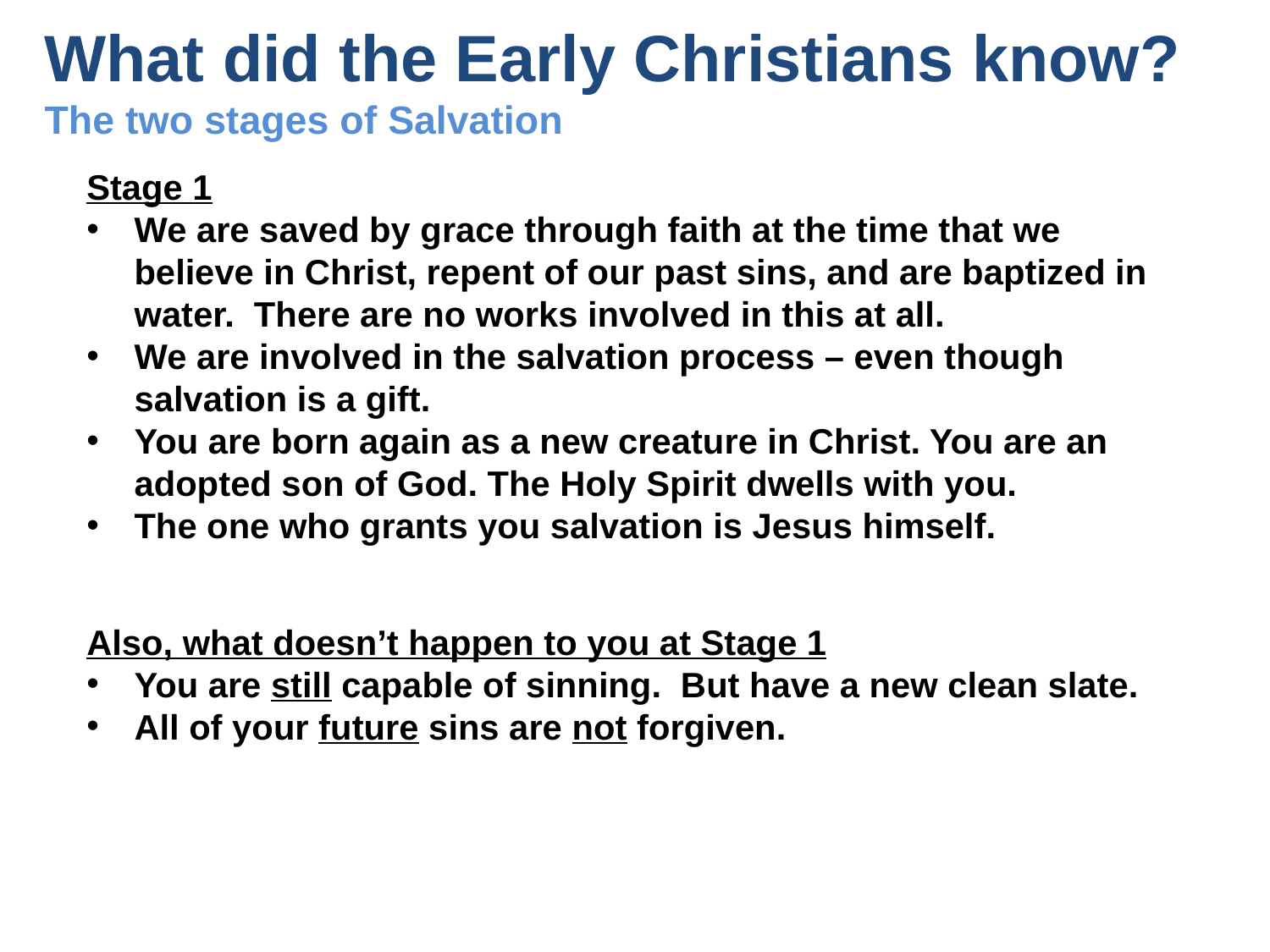

# What did the Early Christians know? The two stages of Salvation
Stage 1
We are saved by grace through faith at the time that we believe in Christ, repent of our past sins, and are baptized in water.  There are no works involved in this at all.
We are involved in the salvation process – even though salvation is a gift.
You are born again as a new creature in Christ. You are an adopted son of God. The Holy Spirit dwells with you.
The one who grants you salvation is Jesus himself.
Also, what doesn’t happen to you at Stage 1
You are still capable of sinning.  But have a new clean slate.
All of your future sins are not forgiven.